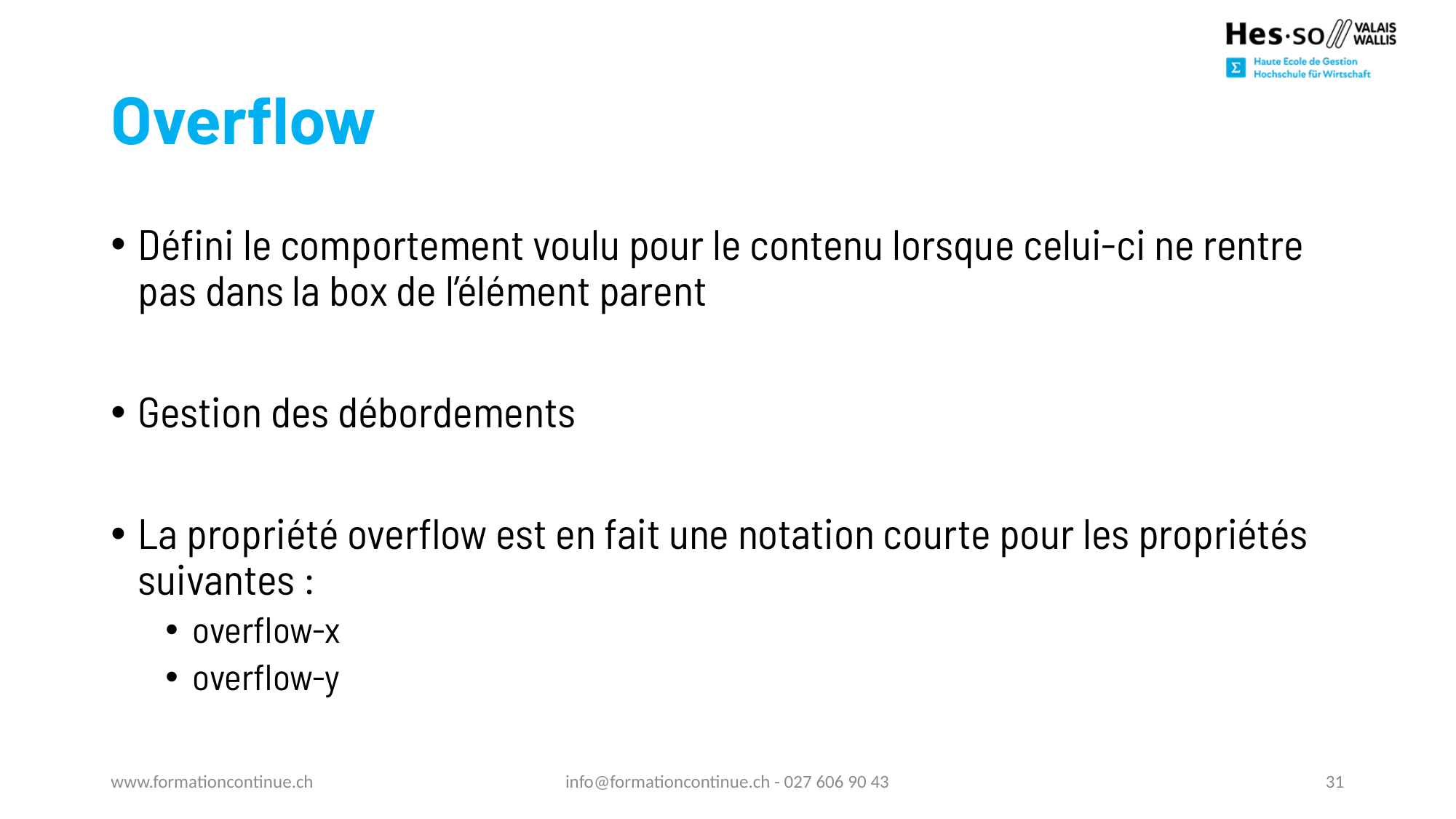

# Overflow
Défini le comportement voulu pour le contenu lorsque celui-ci ne rentre pas dans la box de l’élément parent

Gestion des débordements

La propriété overflow est en fait une notation courte pour les propriétés suivantes :
overflow-x
overflow-y

www.formationcontinue.ch
info@formationcontinue.ch - 027 606 90 43
31